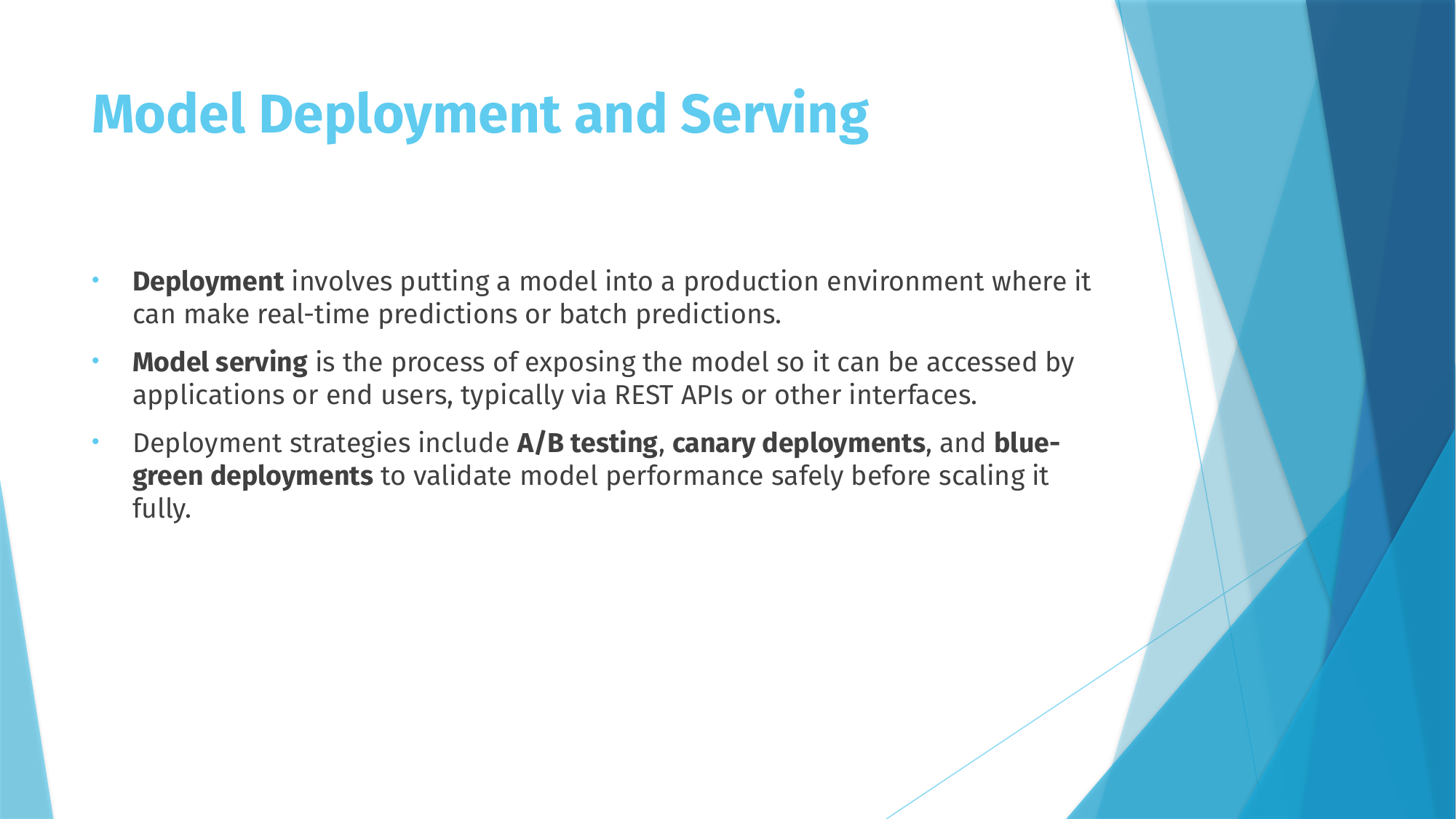

# Model Deployment and Serving
Deployment involves putting a model into a production environment where it can make real-time predictions or batch predictions.
Model serving is the process of exposing the model so it can be accessed by applications or end users, typically via REST APIs or other interfaces.
Deployment strategies include A/B testing, canary deployments, and blue-green deployments to validate model performance safely before scaling it fully.